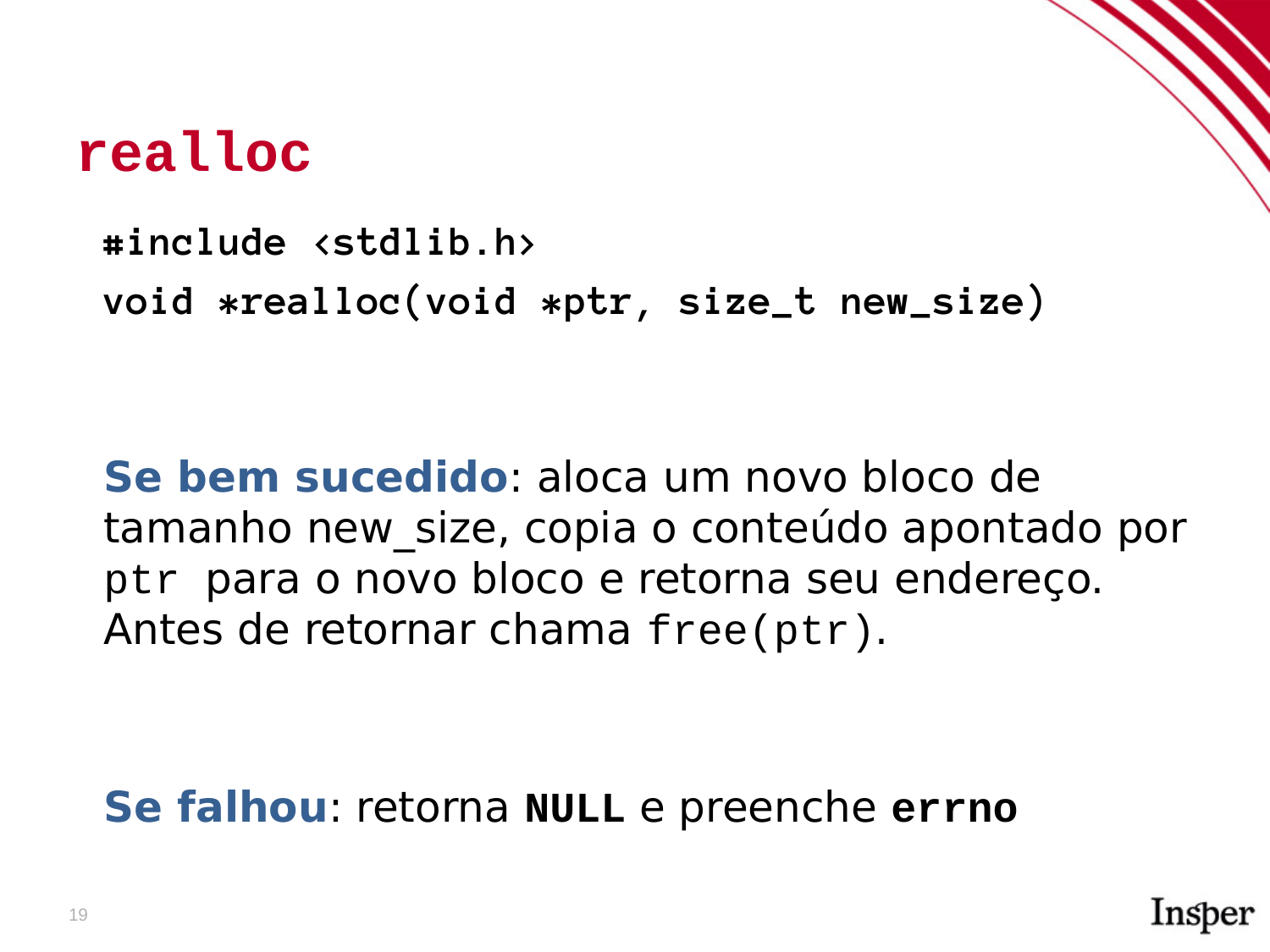

realloc
#include <stdlib.h>
void *realloc(void *ptr, size_t new_size)

Se bem sucedido: aloca um novo bloco de tamanho new_size, copia o conteúdo apontado por ptr para o novo bloco e retorna seu endereço. Antes de retornar chama free(ptr).

Se falhou: retorna NULL e preenche errno
19